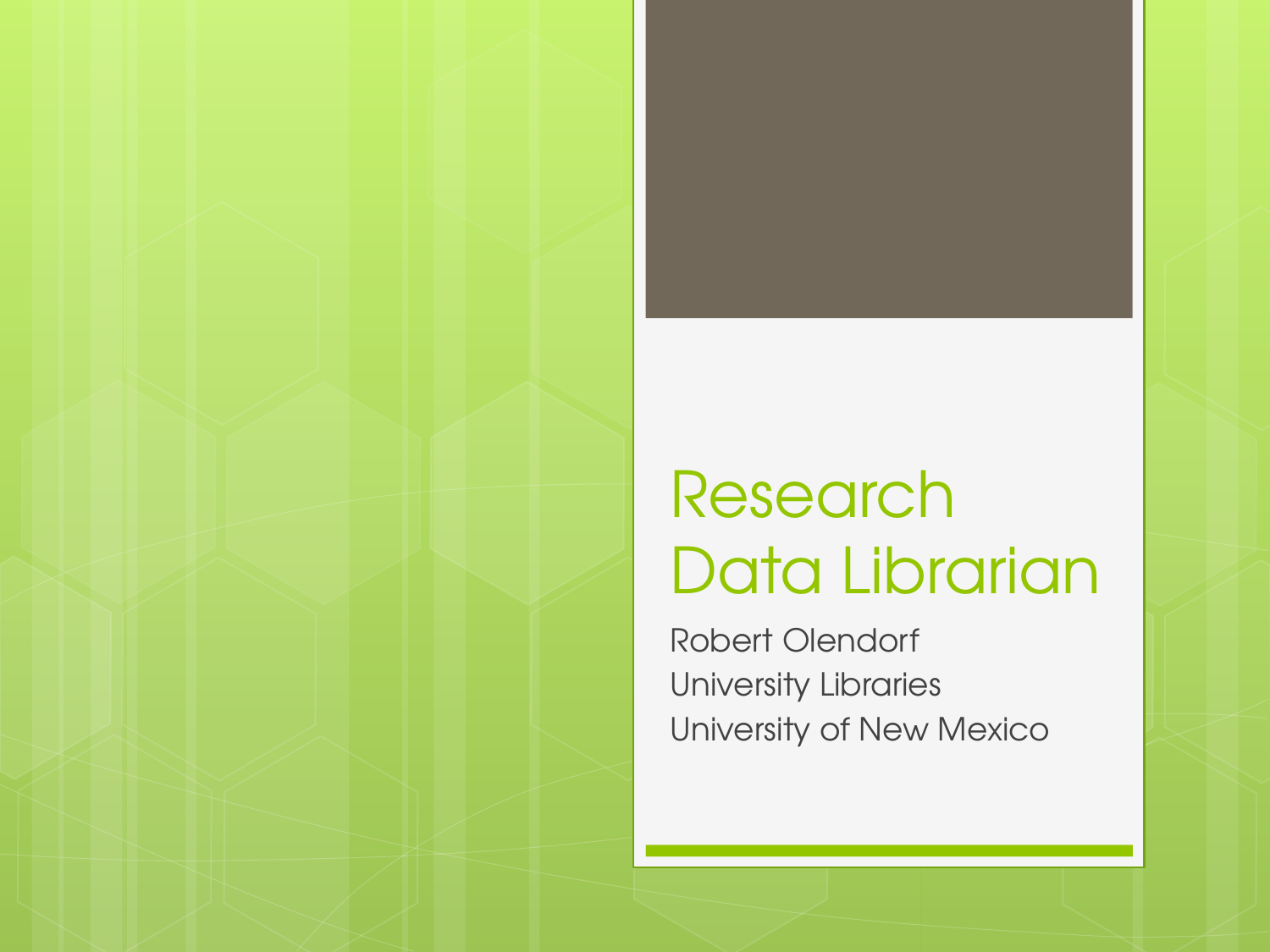

# Research Data Librarian
Robert Olendorf
University Libraries
University of New Mexico